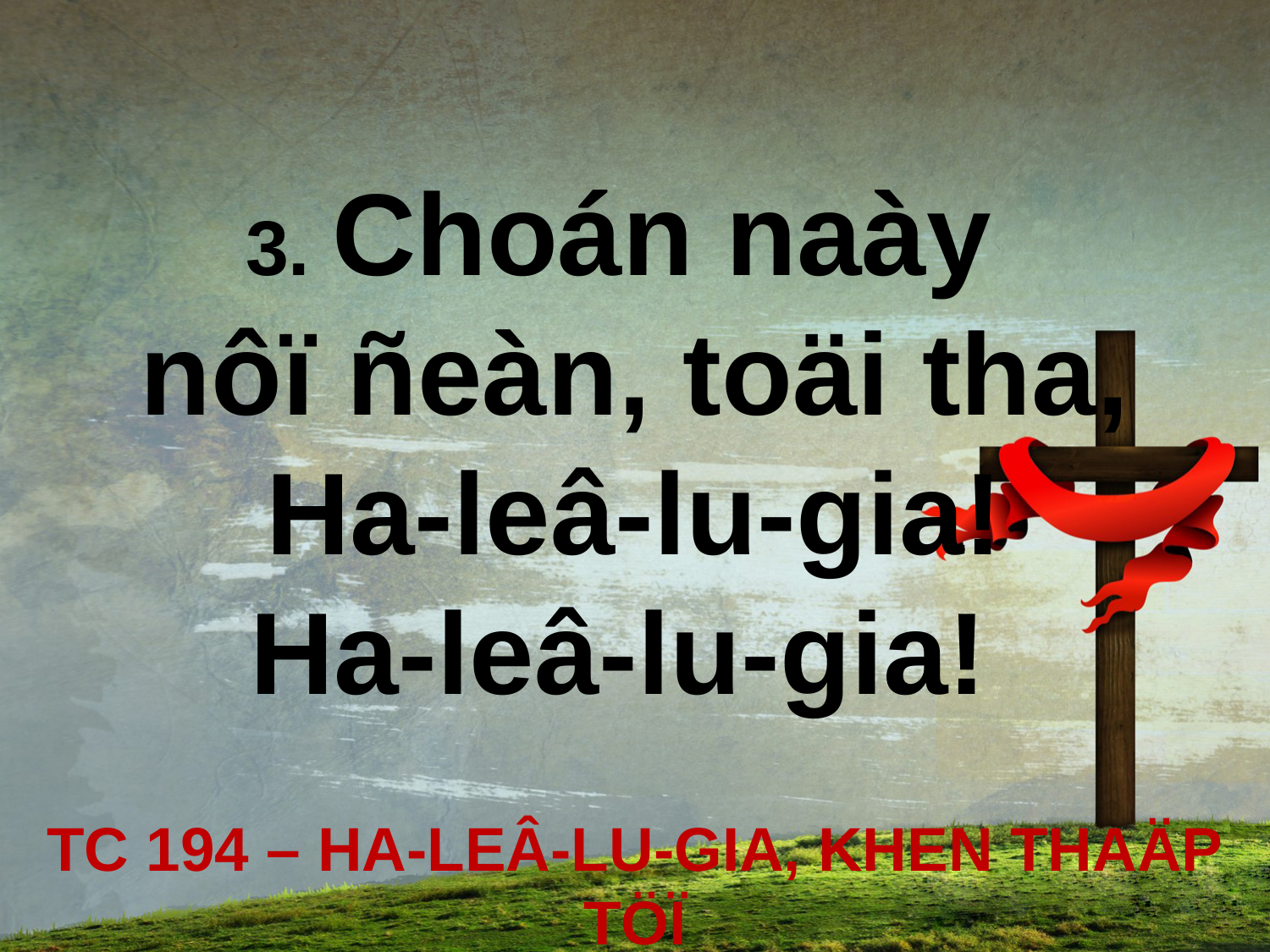

3. Choán naày
nôï ñeàn, toäi tha,
Ha-leâ-lu-gia!
Ha-leâ-lu-gia!
TC 194 – HA-LEÂ-LU-GIA, KHEN THAÄP TÖÏ